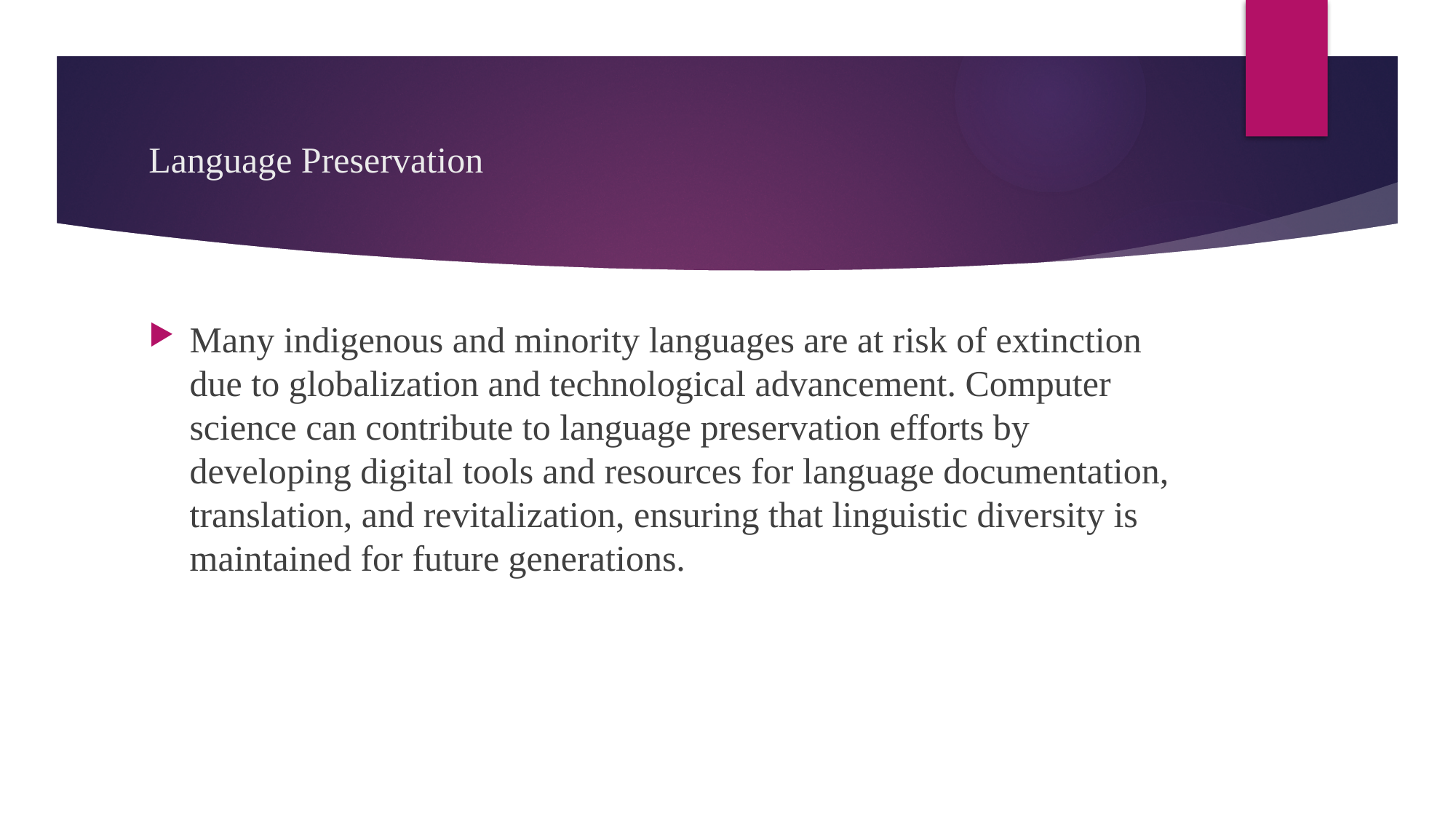

# Language Preservation
Many indigenous and minority languages are at risk of extinction due to globalization and technological advancement. Computer science can contribute to language preservation efforts by developing digital tools and resources for language documentation, translation, and revitalization, ensuring that linguistic diversity is maintained for future generations.